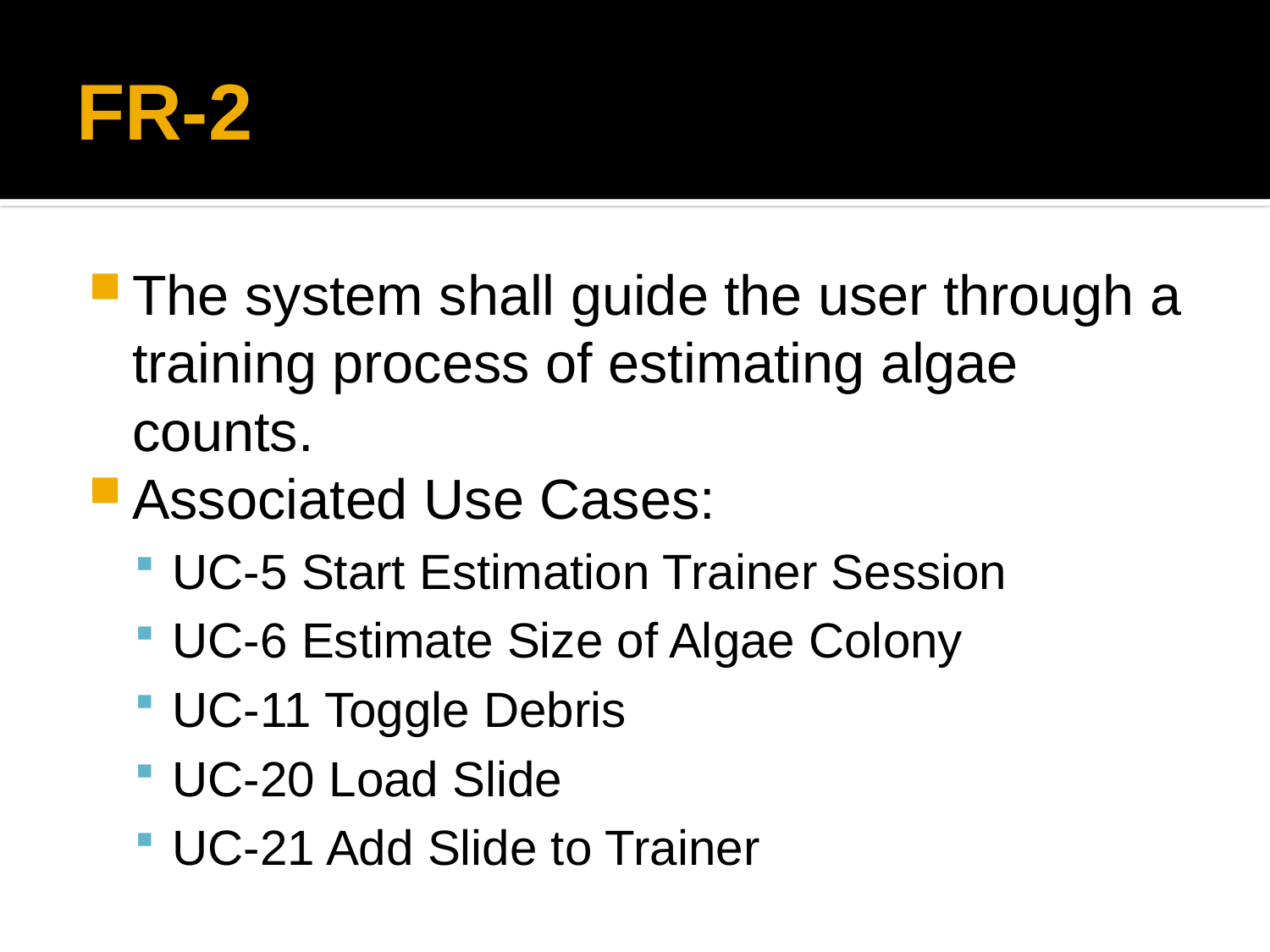

# FR-2
The system shall guide the user through a training process of estimating algae counts.
Associated Use Cases:
UC-5 Start Estimation Trainer Session
UC-6 Estimate Size of Algae Colony
UC-11 Toggle Debris
UC-20 Load Slide
UC-21 Add Slide to Trainer